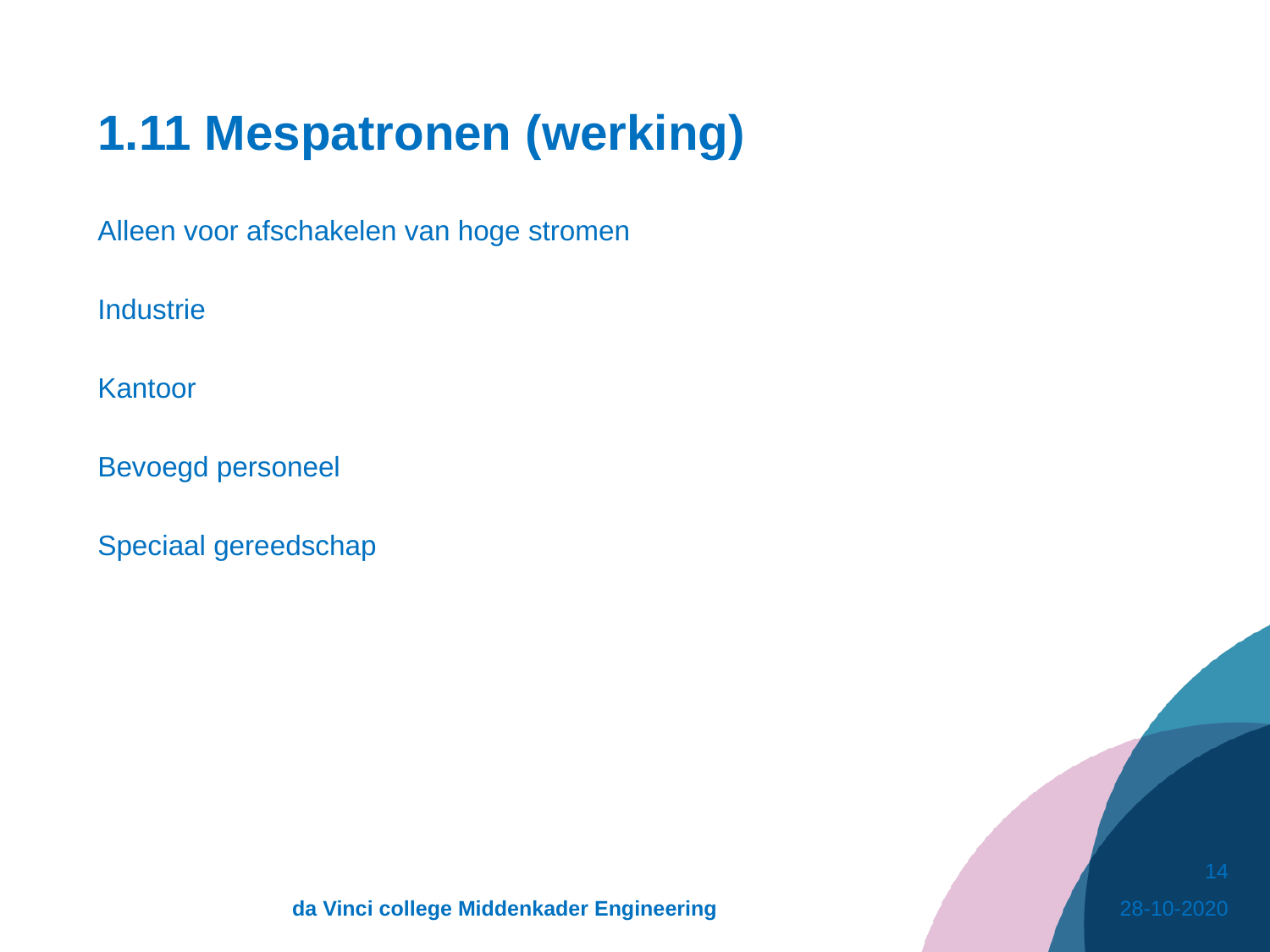

# 1.11 Mespatronen (werking)
Alleen voor afschakelen van hoge stromen

Industrie

Kantoor

Bevoegd personeel

Speciaal gereedschap
14
da Vinci college Middenkader Engineering
28-10-2020